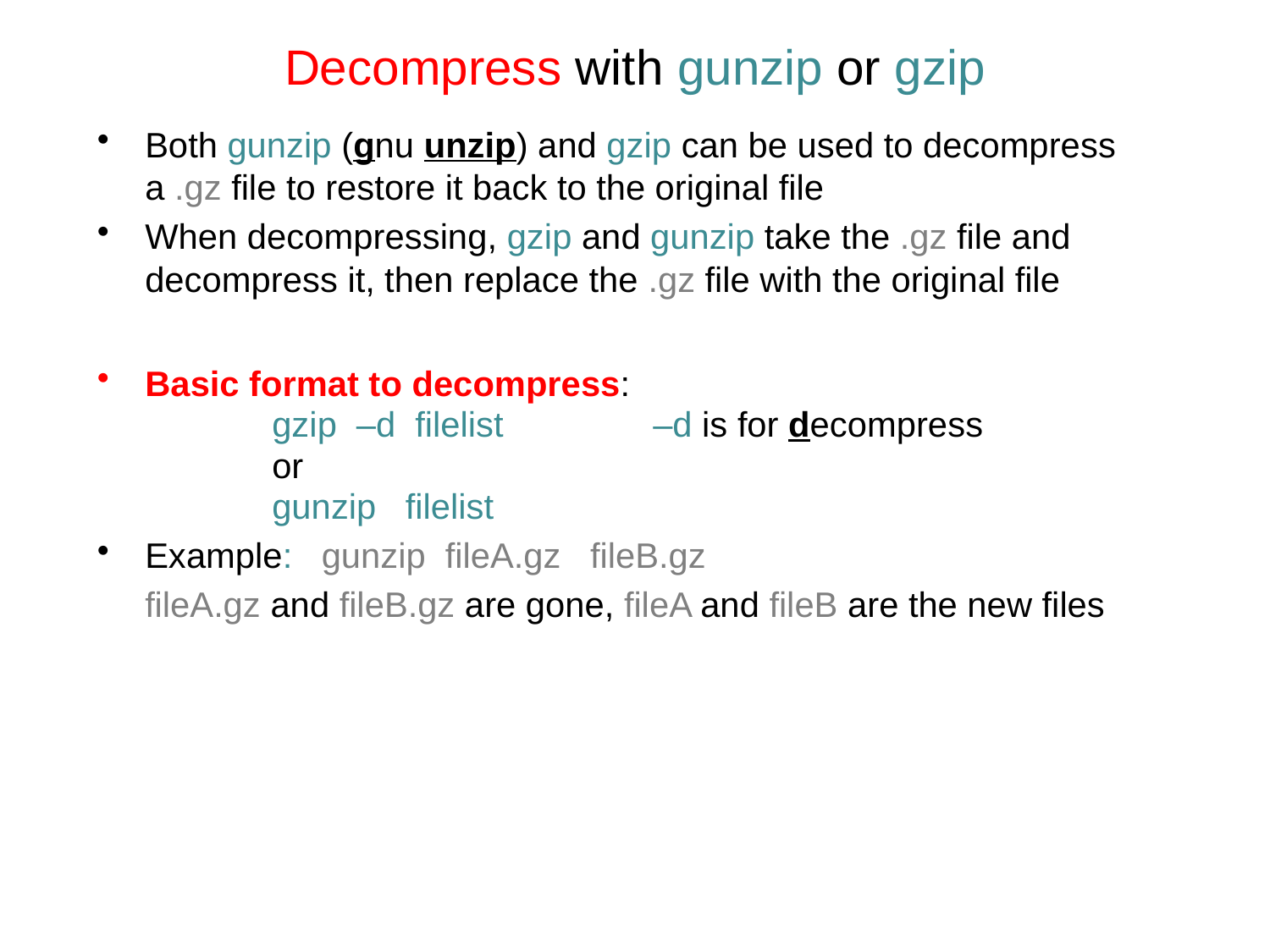

# Decompress with gunzip or gzip
Both gunzip (gnu unzip) and gzip can be used to decompress a .gz file to restore it back to the original file
When decompressing, gzip and gunzip take the .gz file and decompress it, then replace the .gz file with the original file

Basic format to decompress:
		gzip  –d  filelist		–d is for decompress
		or
		gunzip   filelist
Example:   gunzip  fileA.gz   fileB.gz
	fileA.gz and fileB.gz are gone, fileA and fileB are the new files